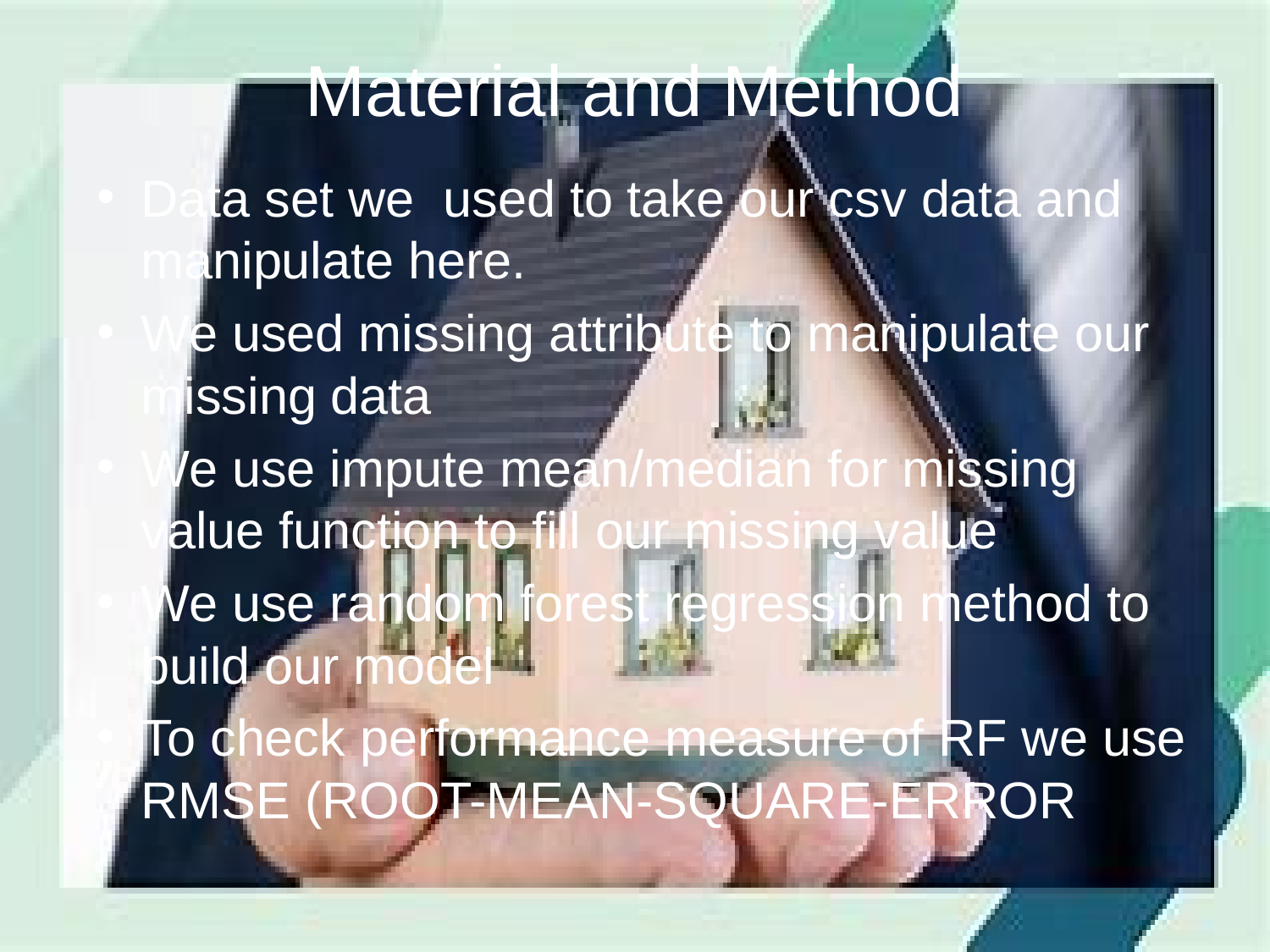

# Material and Method
Data set we  used to take our csv data and manipulate here.
We used missing attribute to manipulate our missing data
We use impute mean/median for missing value function to fill our missing value
We use random forest regression method to build our model
To check performance measure of RF we use RMSE (ROOT-MEAN-SQUARE-ERROR